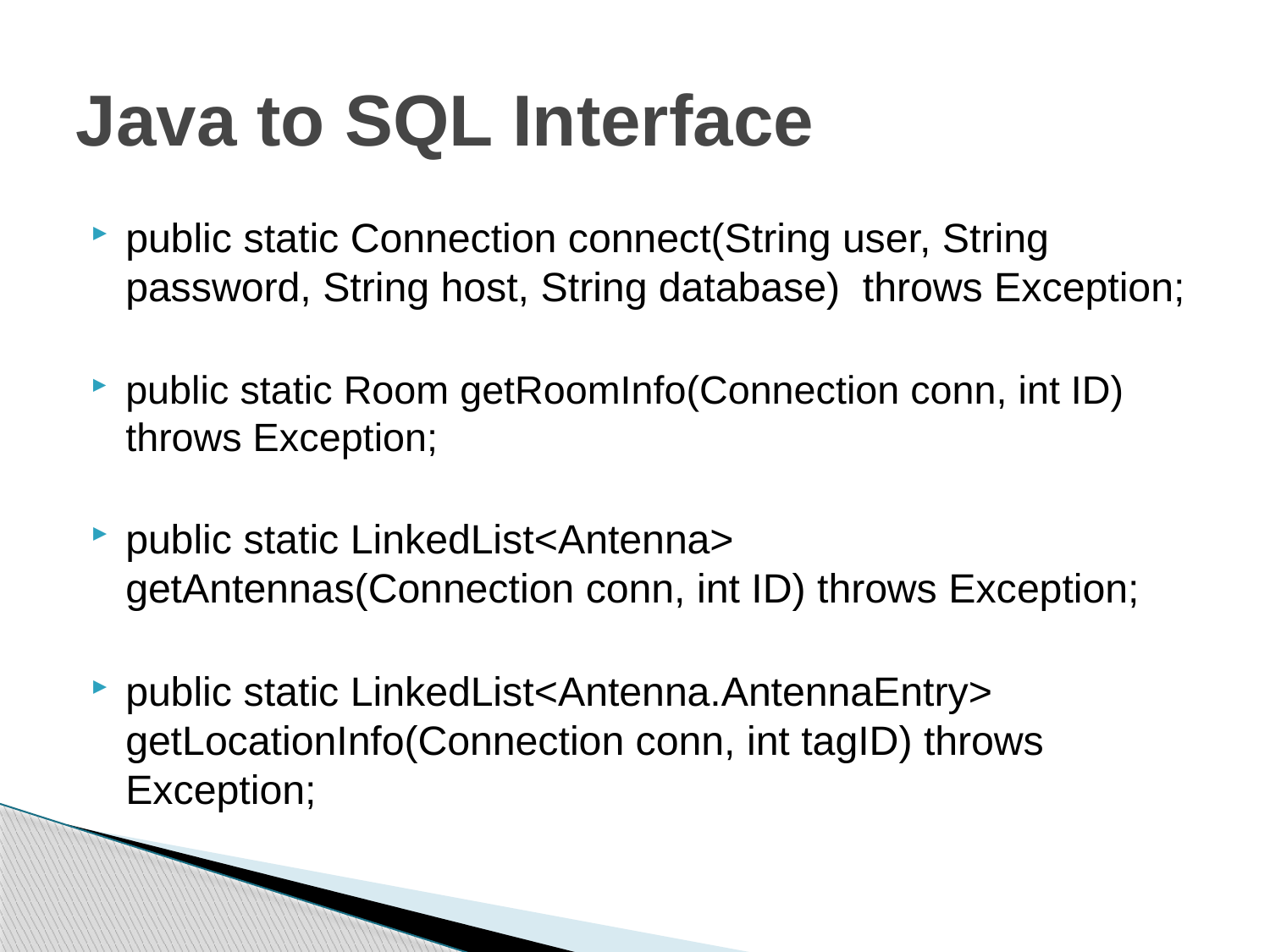

# Java to SQL Interface
public static Connection connect(String user, String password, String host, String database)  throws Exception;
public static Room getRoomInfo(Connection conn, int ID) throws Exception;
public static LinkedList<Antenna> getAntennas(Connection conn, int ID) throws Exception;
public static LinkedList<Antenna.AntennaEntry> getLocationInfo(Connection conn, int tagID) throws Exception;